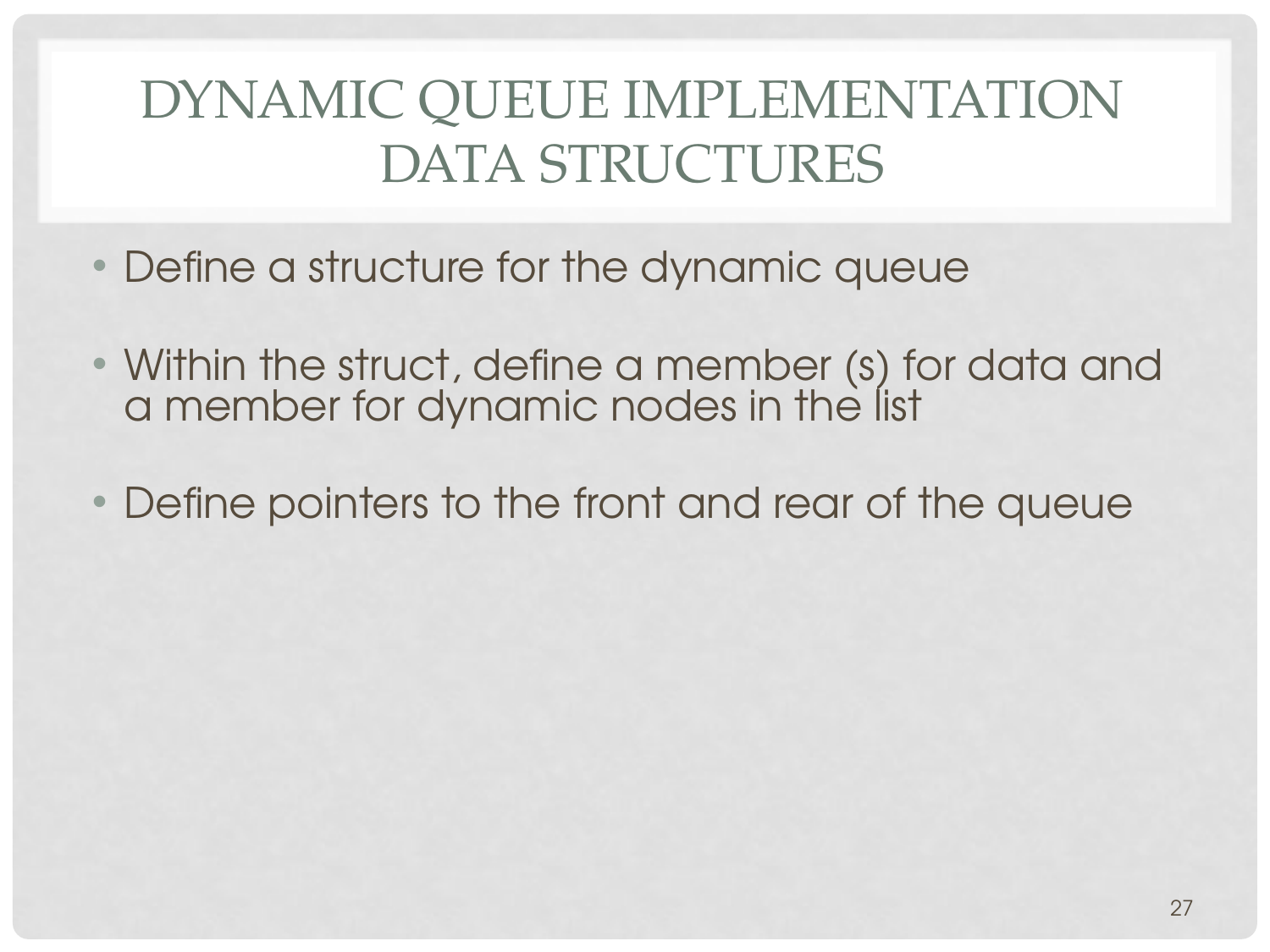

# Dynamic Queue Implementation Data Structures
Define a structure for the dynamic queue

Within the struct, define a member (s) for data and a member for dynamic nodes in the list

Define pointers to the front and rear of the queue
27